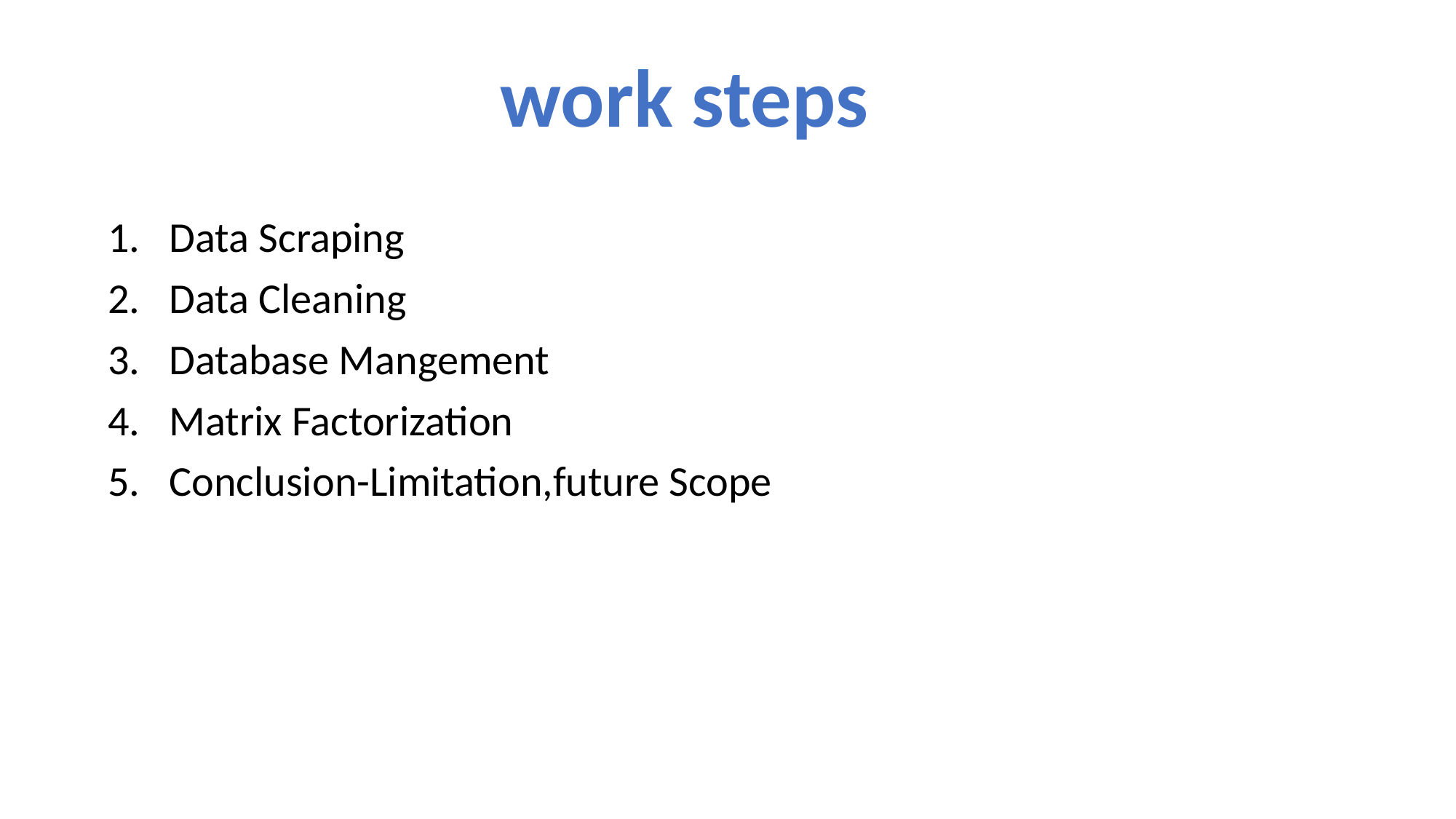

work steps
Data Scraping
Data Cleaning
Database Mangement
Matrix Factorization
Conclusion-Limitation,future Scope